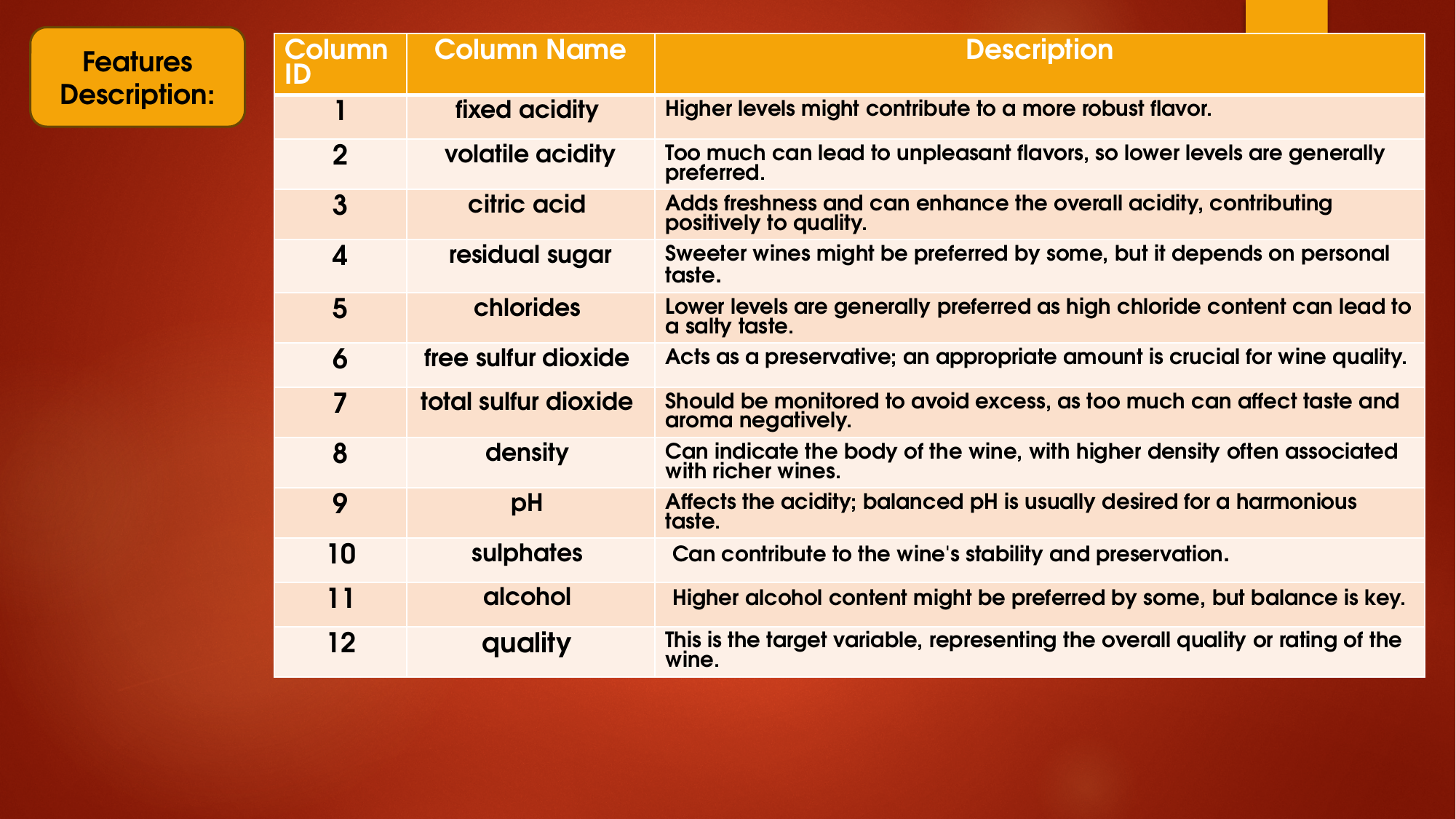

Features Description:
| Column ID | Column Name | Description |
| --- | --- | --- |
| 1 | fixed acidity | Higher levels might contribute to a more robust flavor. |
| 2 | volatile acidity | Too much can lead to unpleasant flavors, so lower levels are generally preferred. |
| 3 | citric acid | Adds freshness and can enhance the overall acidity, contributing positively to quality. |
| 4 | residual sugar | Sweeter wines might be preferred by some, but it depends on personal taste. |
| 5 | chlorides | Lower levels are generally preferred as high chloride content can lead to a salty taste. |
| 6 | free sulfur dioxide | Acts as a preservative; an appropriate amount is crucial for wine quality. |
| 7 | total sulfur dioxide | Should be monitored to avoid excess, as too much can affect taste and aroma negatively. |
| 8 | density | Can indicate the body of the wine, with higher density often associated with richer wines. |
| 9 | pH | Affects the acidity; balanced pH is usually desired for a harmonious taste. |
| 10 | sulphates | Can contribute to the wine's stability and preservation. |
| 11 | alcohol | Higher alcohol content might be preferred by some, but balance is key. |
| 12 | quality | This is the target variable, representing the overall quality or rating of the wine. |